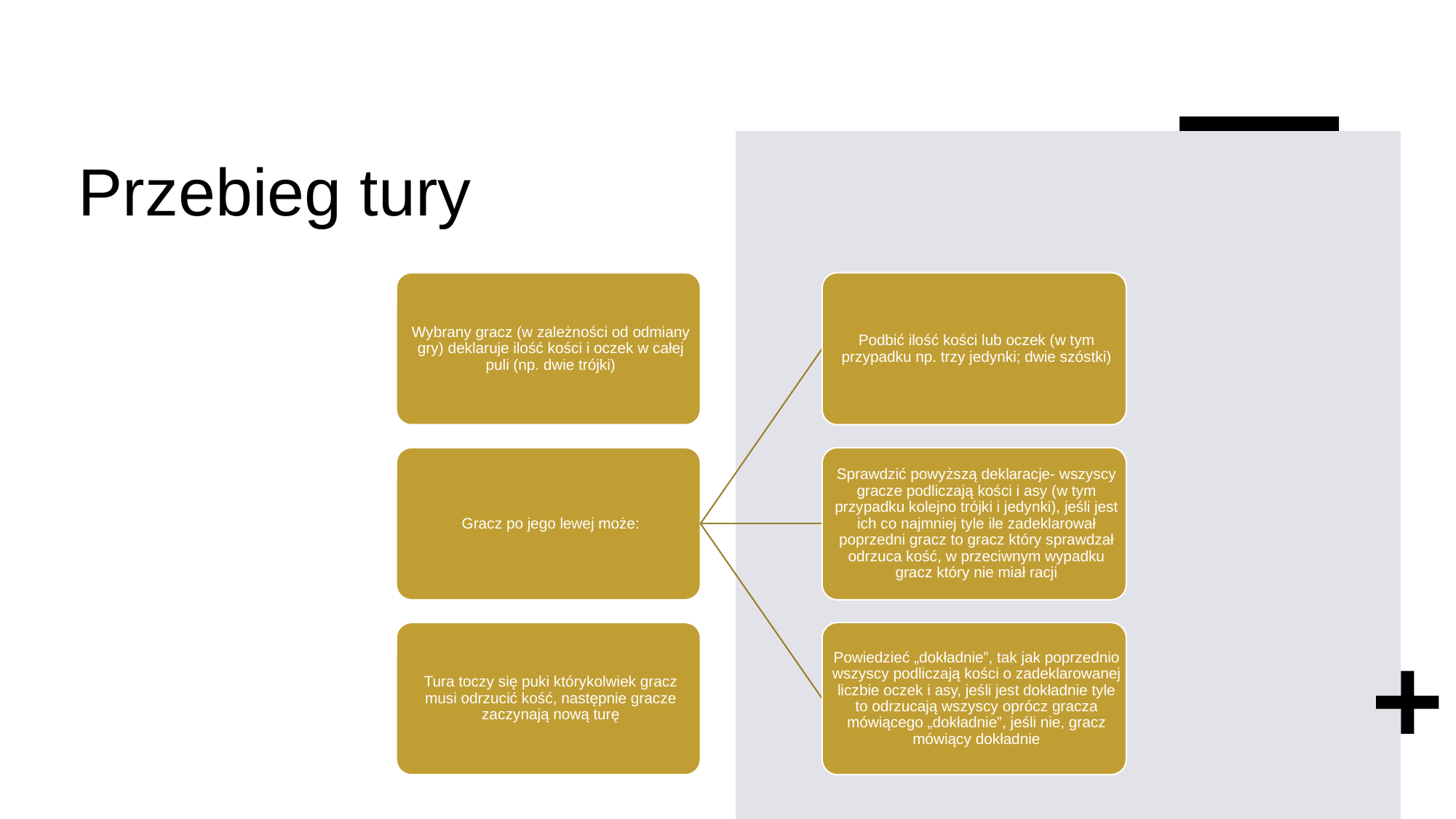

# Przebieg tury
Wybrany gracz (w zależności od odmiany gry) deklaruje ilość kości i oczek w całej puli (np. dwie trójki)
Gracz po jego lewej może:

Podbić ilość kości lub oczek (w tym przypadku np. trzy jedynki; dwie szóstki)

Sprawdzić powyższą deklaracje- wszyscy gracze podliczają kości i asy (w tym przypadku kolejno trójki i jedynki), jeśli jest ich co najmniej tyle ile zadeklarował poprzedni gracz to gracz który sprawdzał odrzuca kość, w przeciwnym wypadku gracz który nie miał racji

Powiedzieć „dokładnie”, tak jak poprzednio wszyscy podliczają kości o zadeklarowanej liczbie oczek i asy, jeśli jest dokładnie tyle to odrzucają wszyscy oprócz gracza mówiącego „dokładnie”, jeśli nie, gracz mówiący dokładnie
Tura toczy się puki którykolwiek gracz musi odrzucić kość, następnie gracze zaczynają nową turę